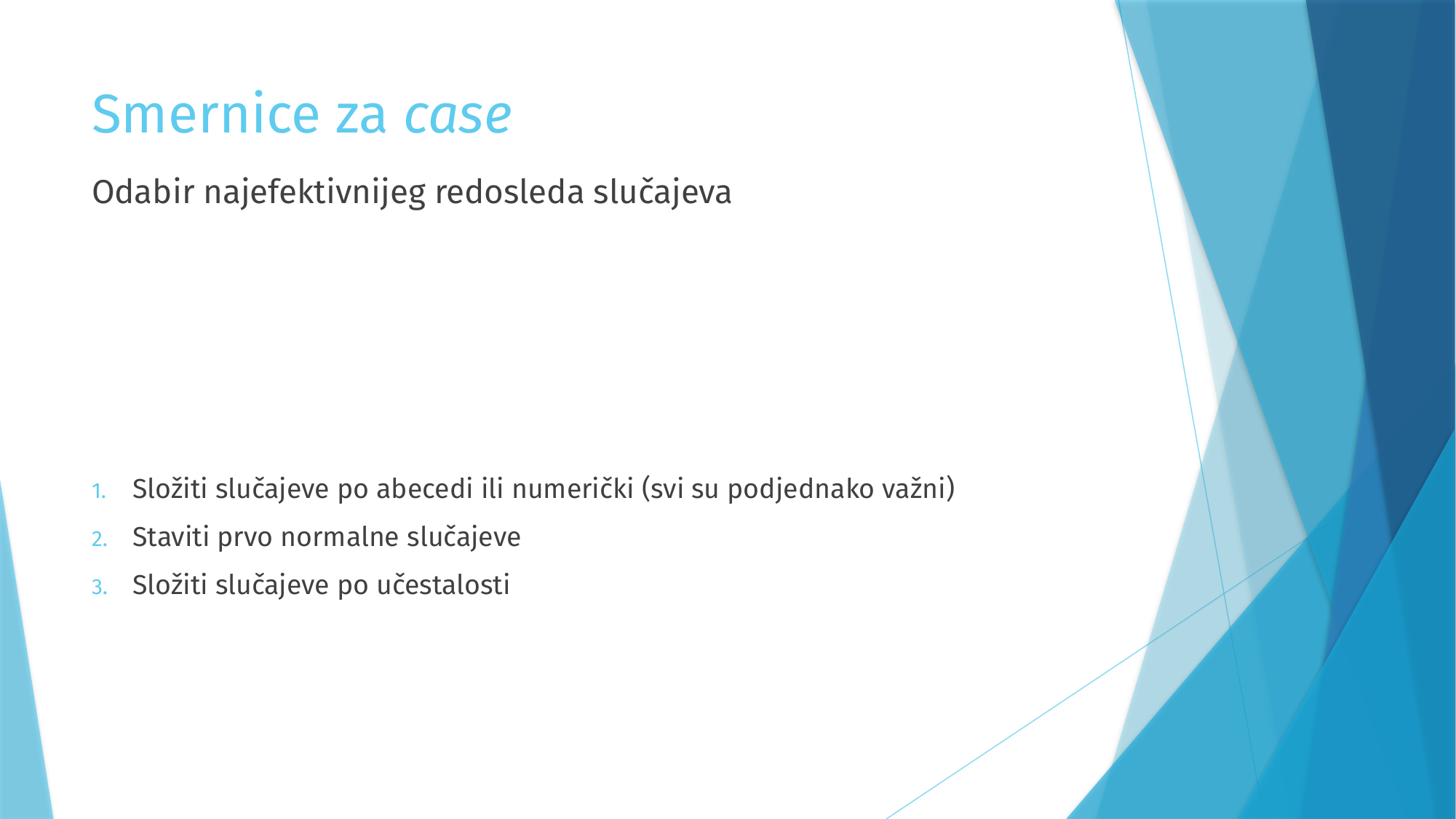

# Smernice za case
Odabir najefektivnijeg redosleda slučajeva
Složiti slučajeve po abecedi ili numerički (svi su podjednako važni)
Staviti prvo normalne slučajeve
Složiti slučajeve po učestalosti